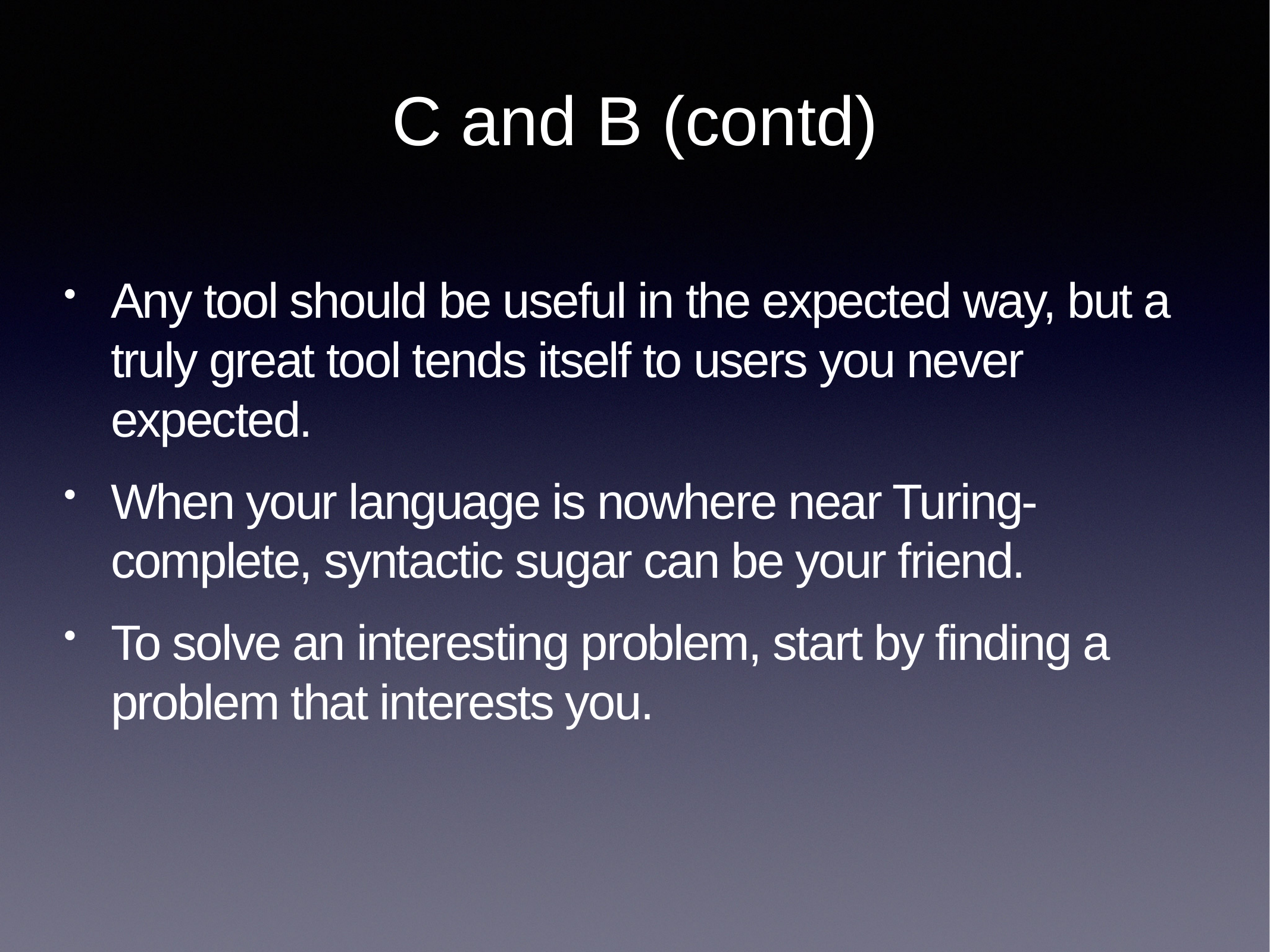

C and B (contd)
Any tool should be useful in the expected way, but a truly great tool tends itself to users you never expected.
When your language is nowhere near Turing-complete, syntactic sugar can be your friend.
To solve an interesting problem, start by finding a problem that interests you.